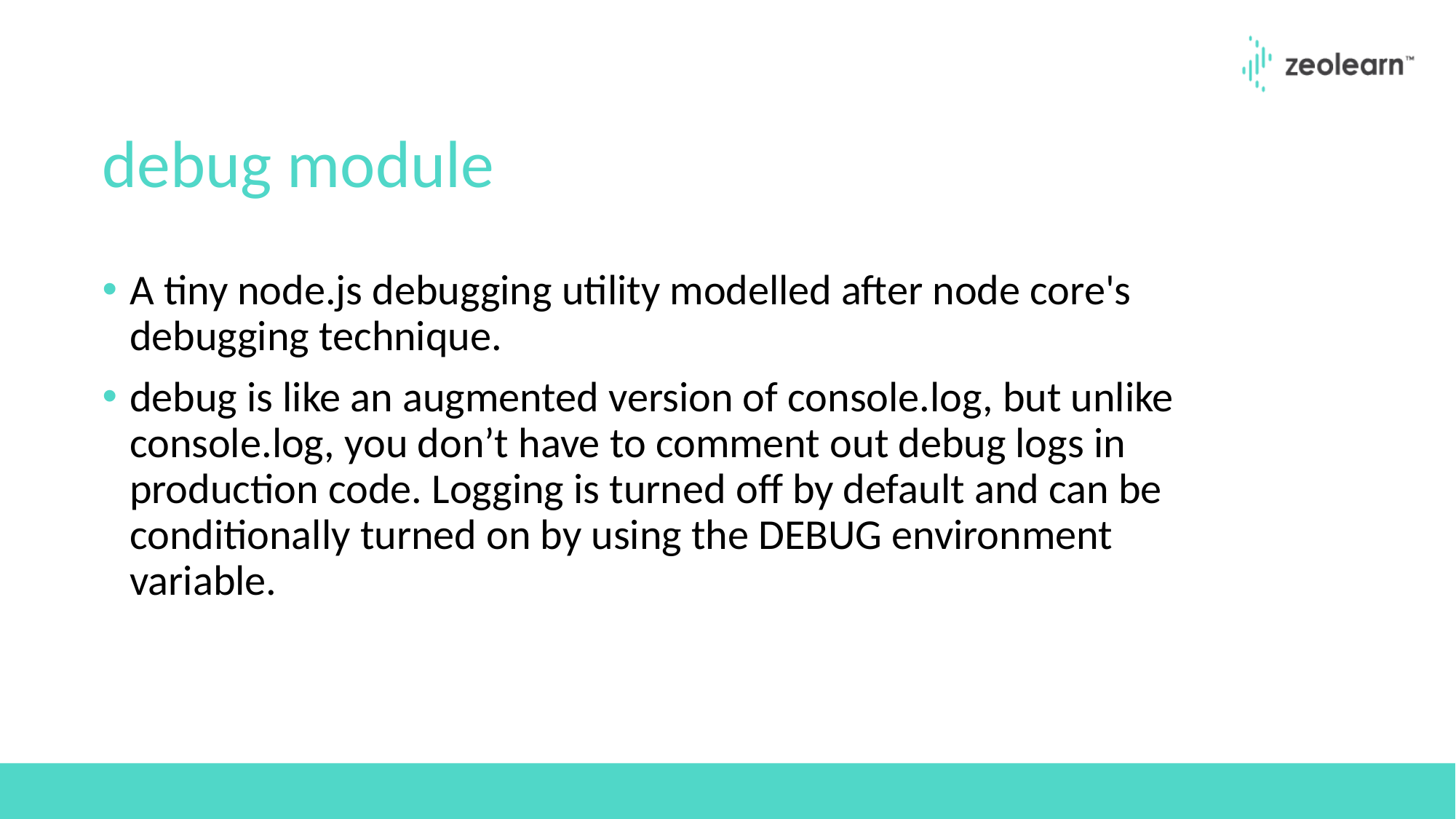

# debug module
A tiny node.js debugging utility modelled after node core's debugging technique.
debug is like an augmented version of console.log, but unlike console.log, you don’t have to comment out debug logs in production code. Logging is turned off by default and can be conditionally turned on by using the DEBUG environment variable.